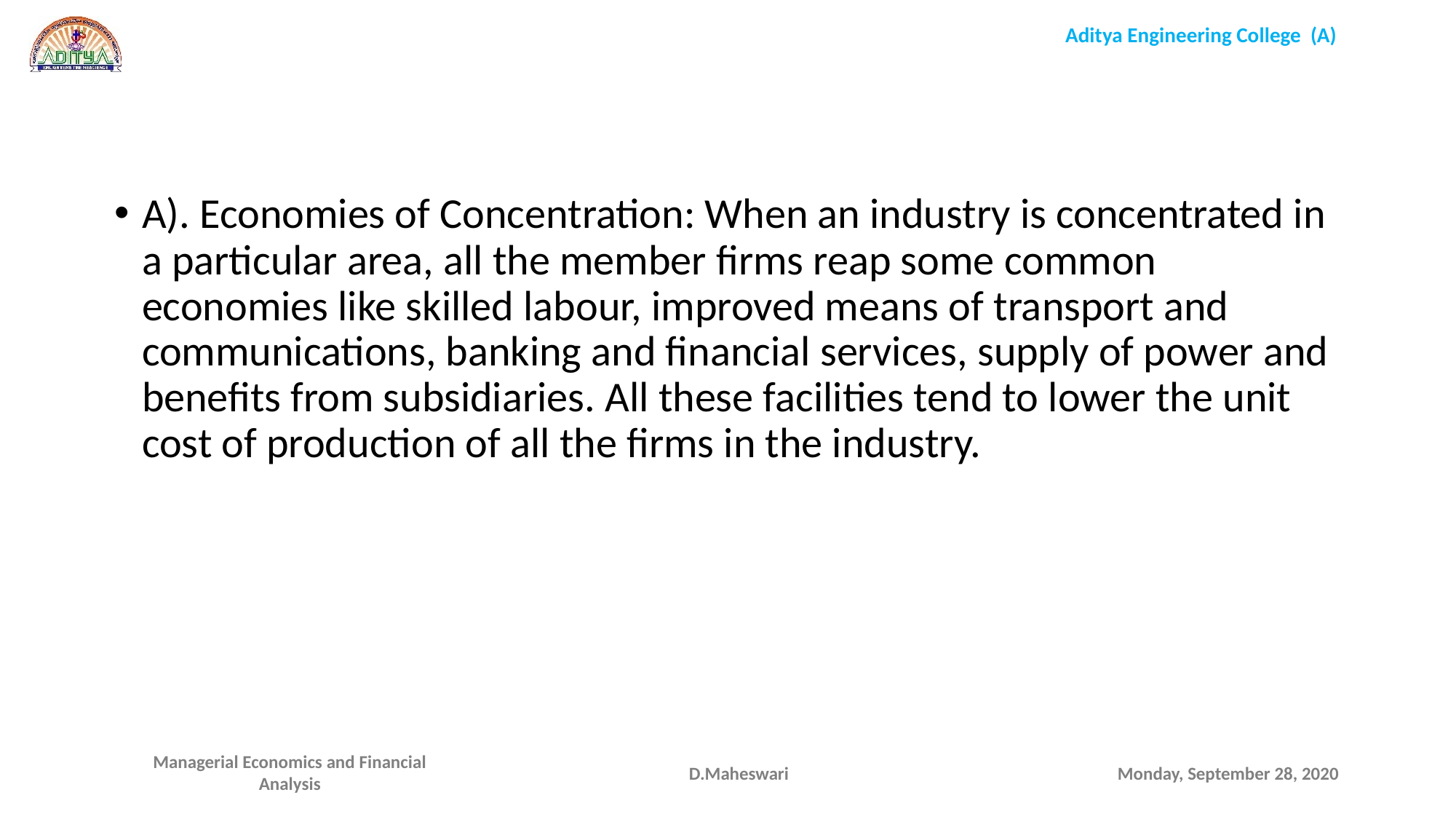

A). Economies of Concentration: When an industry is concentrated in a particular area, all the member firms reap some common economies like skilled labour, improved means of transport and communications, banking and financial services, supply of power and benefits from subsidiaries. All these facilities tend to lower the unit cost of production of all the firms in the industry.

D.Maheswari
Monday, September 28, 2020